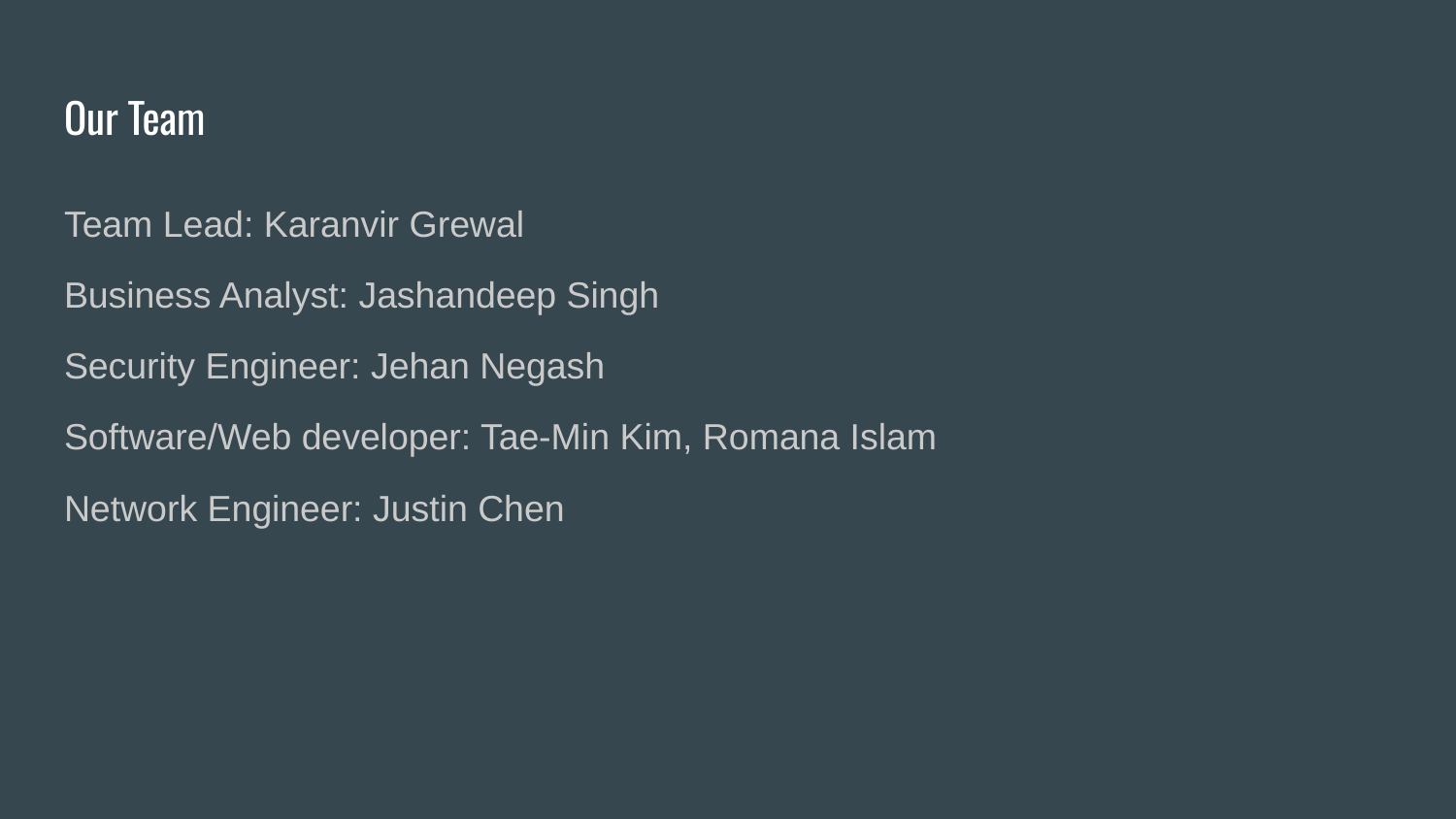

# Our Team
Team Lead: Karanvir Grewal
Business Analyst: Jashandeep Singh
Security Engineer: Jehan Negash
Software/Web developer: Tae-Min Kim, Romana Islam
Network Engineer: Justin Chen